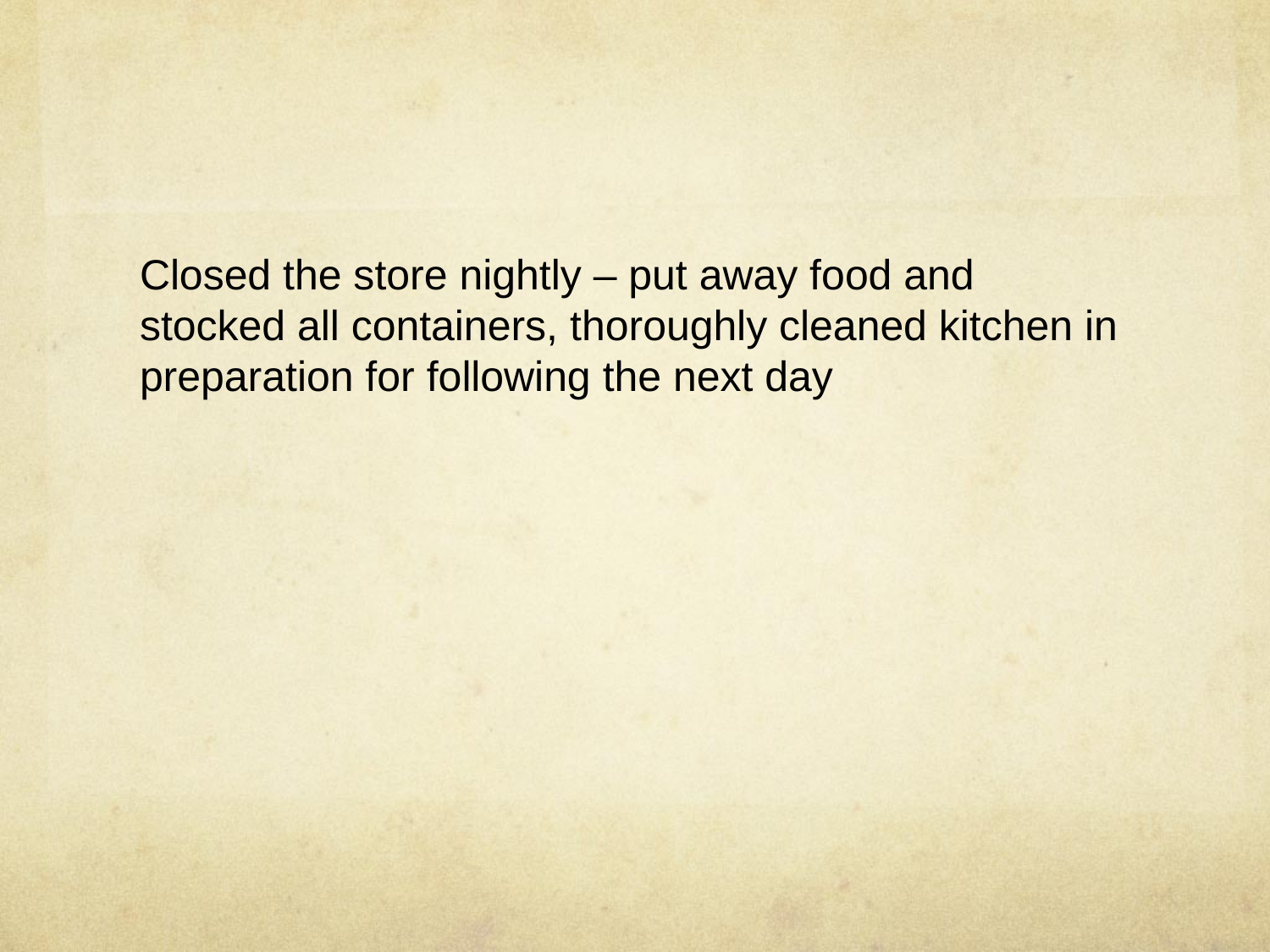

#
Closed the store nightly – put away food and stocked all containers, thoroughly cleaned kitchen in preparation for following the next day